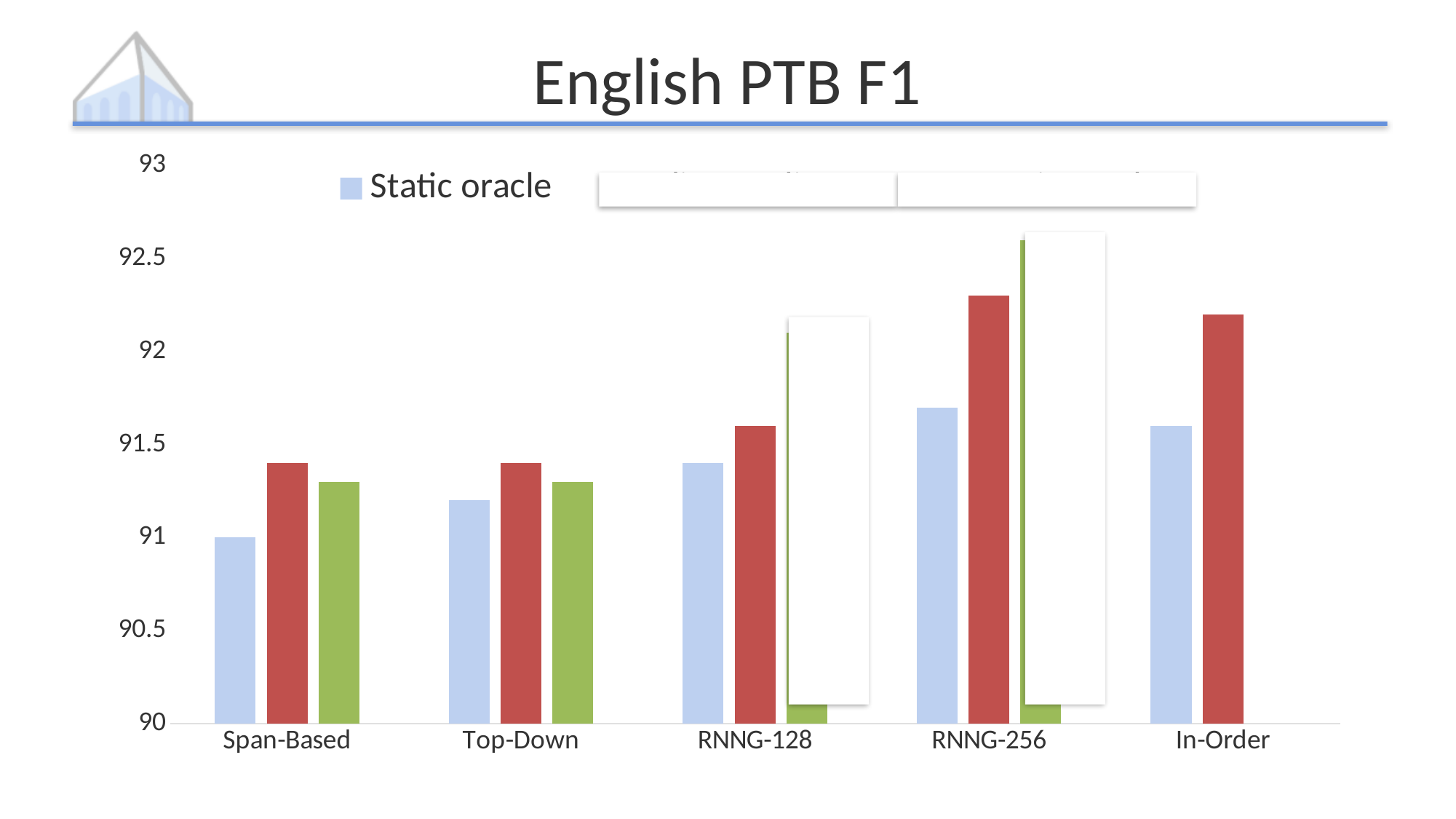

# English PTB F1

### Chart

| Category | Static oracle | Policy gradient | Dynamic oracle |
|---|---|---|---|
| Span-Based | 91.0 | 91.4 | 91.3 |
| Top-Down | 91.2 | 91.4 | 91.3 |
| RNNG-128 | 91.4 | 91.6 | 92.1 |
| RNNG-256 | 91.7 | 92.3 | 92.6 |
| In-Order | 91.6 | 92.2 | None |